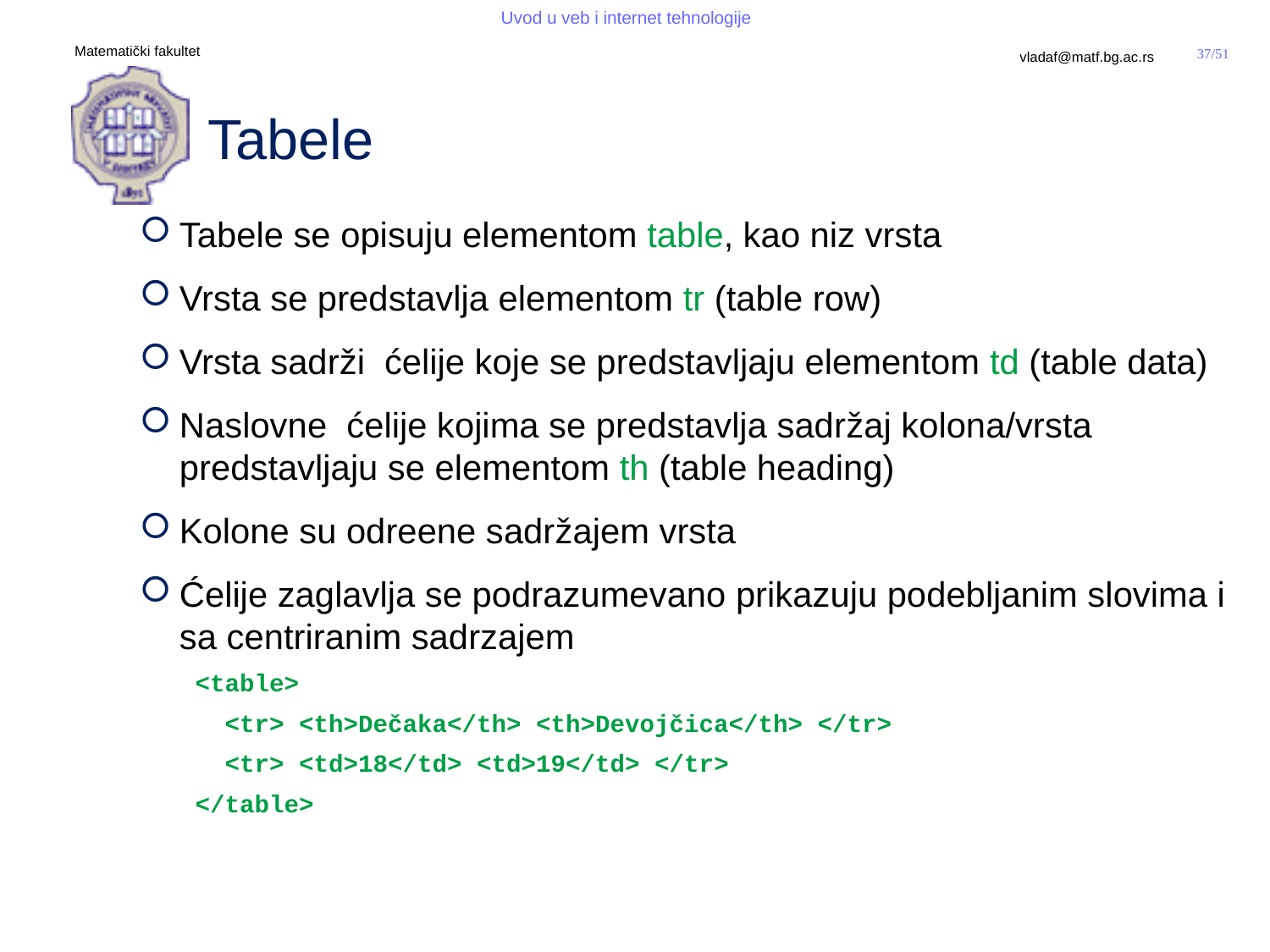

# Tabele
Tabele se opisuju elementom table, kao niz vrsta
Vrsta se predstavlja elementom tr (table row)
Vrsta sadrži  ćelije koje se predstavljaju elementom td (table data)
Naslovne  ćelije kojima se predstavlja sadržaj kolona/vrsta predstavljaju se elementom th (table heading)
Kolone su odreene sadržajem vrsta
Ćelije zaglavlja se podrazumevano prikazuju podebljanim slovima i sa centriranim sadrzajem
<table>
  <tr> <th>Dečaka</th> <th>Devojčica</th> </tr>
  <tr> <td>18</td> <td>19</td> </tr>
</table>